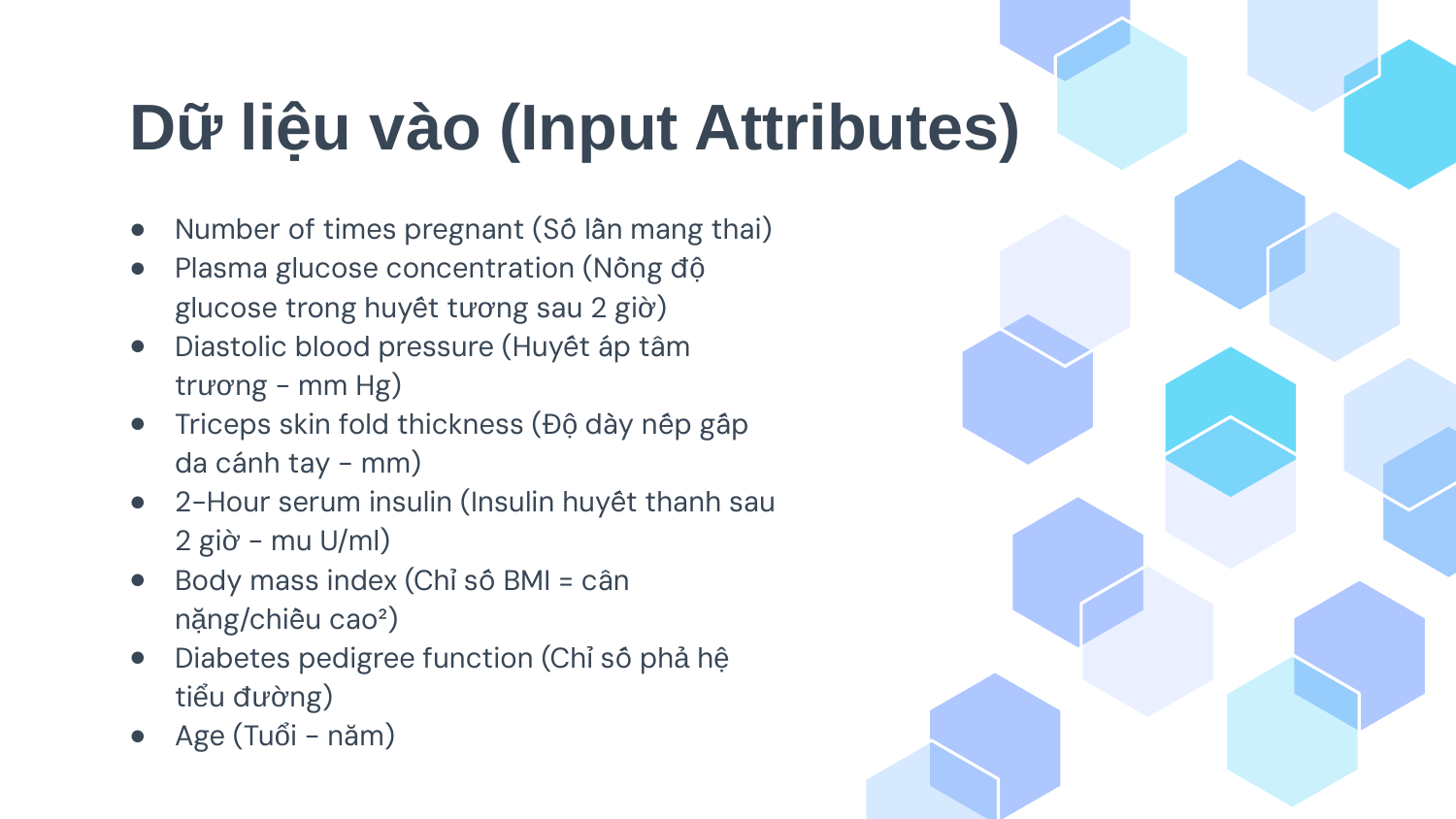

# Dữ liệu vào (Input Attributes)
Number of times pregnant (Số lần mang thai)
Plasma glucose concentration (Nồng độ glucose trong huyết tương sau 2 giờ)
Diastolic blood pressure (Huyết áp tâm trương - mm Hg)
Triceps skin fold thickness (Độ dày nếp gấp da cánh tay - mm)
2-Hour serum insulin (Insulin huyết thanh sau 2 giờ - mu U/ml)
Body mass index (Chỉ số BMI = cân nặng/chiều cao²)
Diabetes pedigree function (Chỉ số phả hệ tiểu đường)
Age (Tuổi - năm)